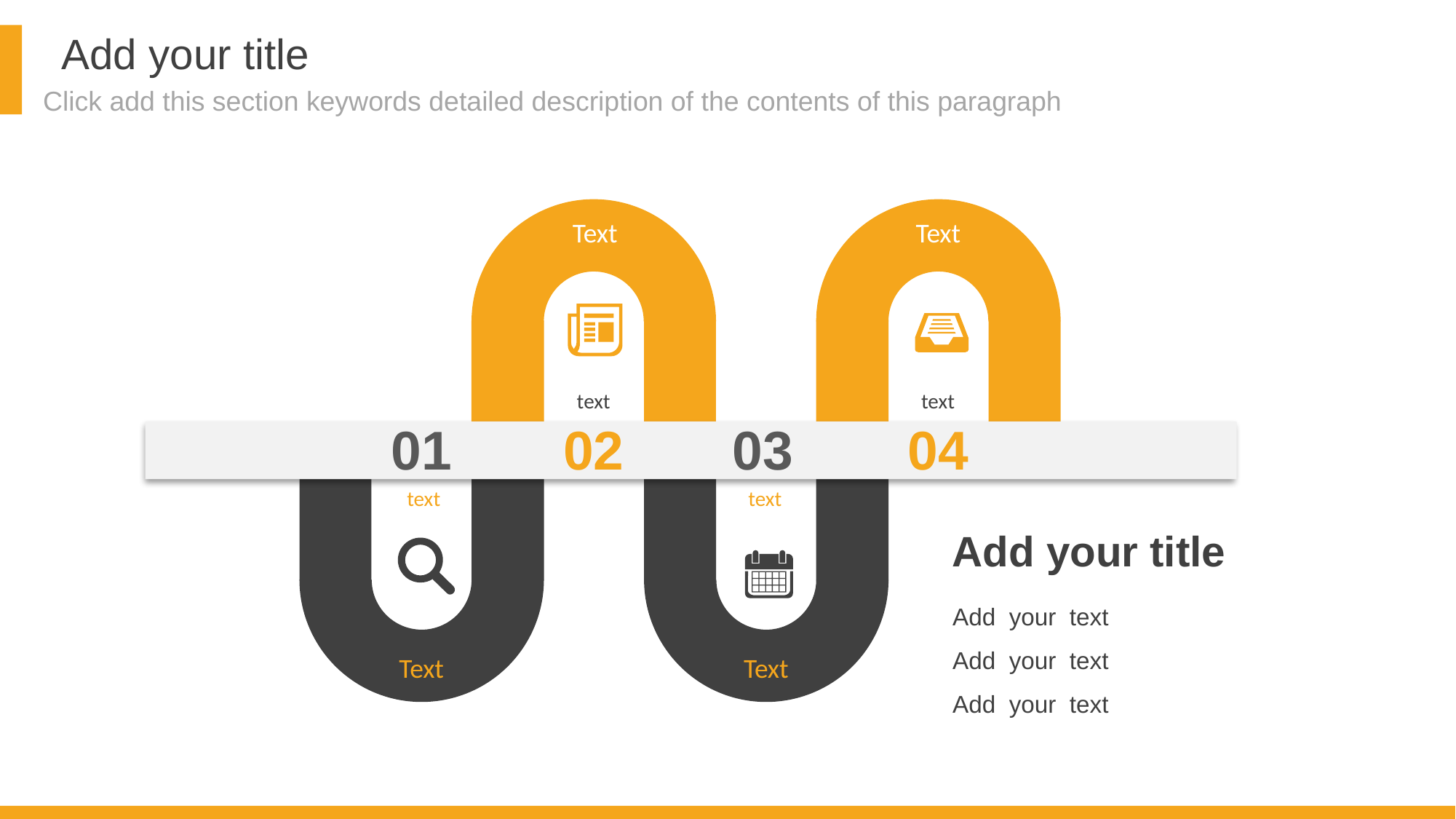

Text
Text

text
text
01
02
03
04

text
text
Add your title

Add  your  text
Add  your  text
Add  your  text
Text
Text